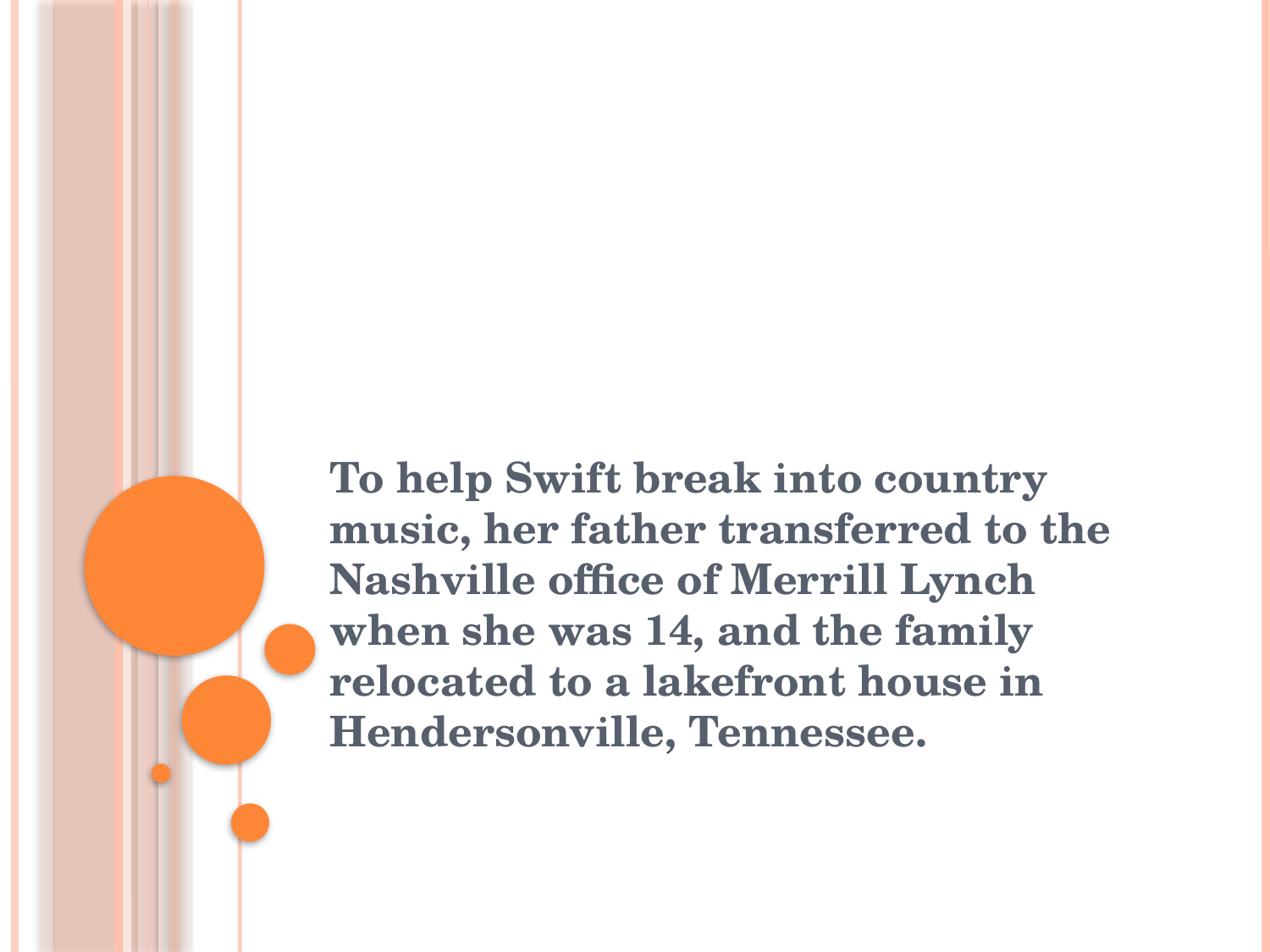

#
To help Swift break into country music, her father transferred to the Nashville office of Merrill Lynch when she was 14, and the family relocated to a lakefront house in Hendersonville, Tennessee.